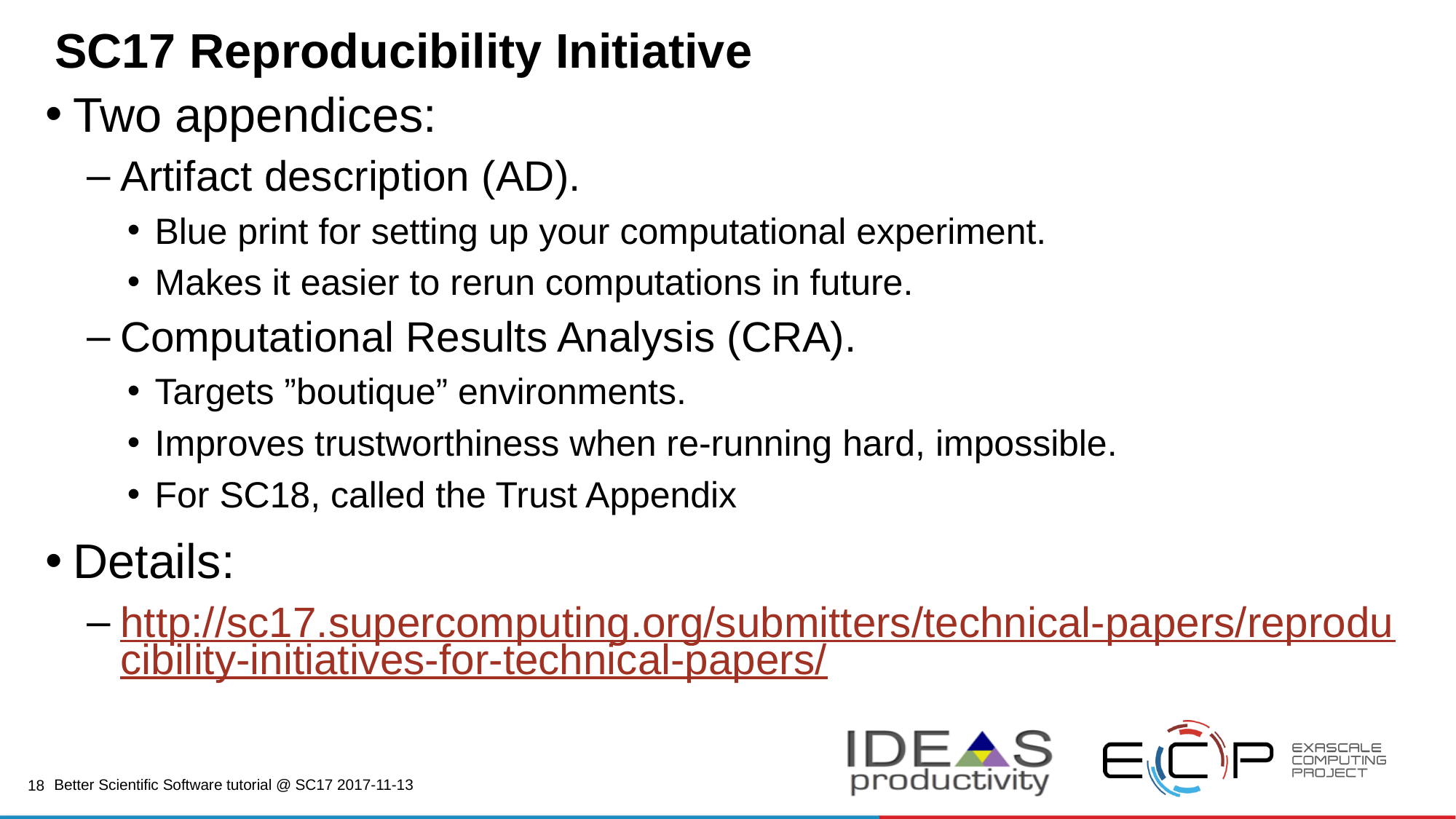

# SC17 Reproducibility Initiative
Two appendices:
Artifact description (AD).
Blue print for setting up your computational experiment.
Makes it easier to rerun computations in future.
Computational Results Analysis (CRA).
Targets ”boutique” environments.
Improves trustworthiness when re-running hard, impossible.
For SC18, called the Trust Appendix
Details:
http://sc17.supercomputing.org/submitters/technical-papers/reproducibility-initiatives-for-technical-papers/